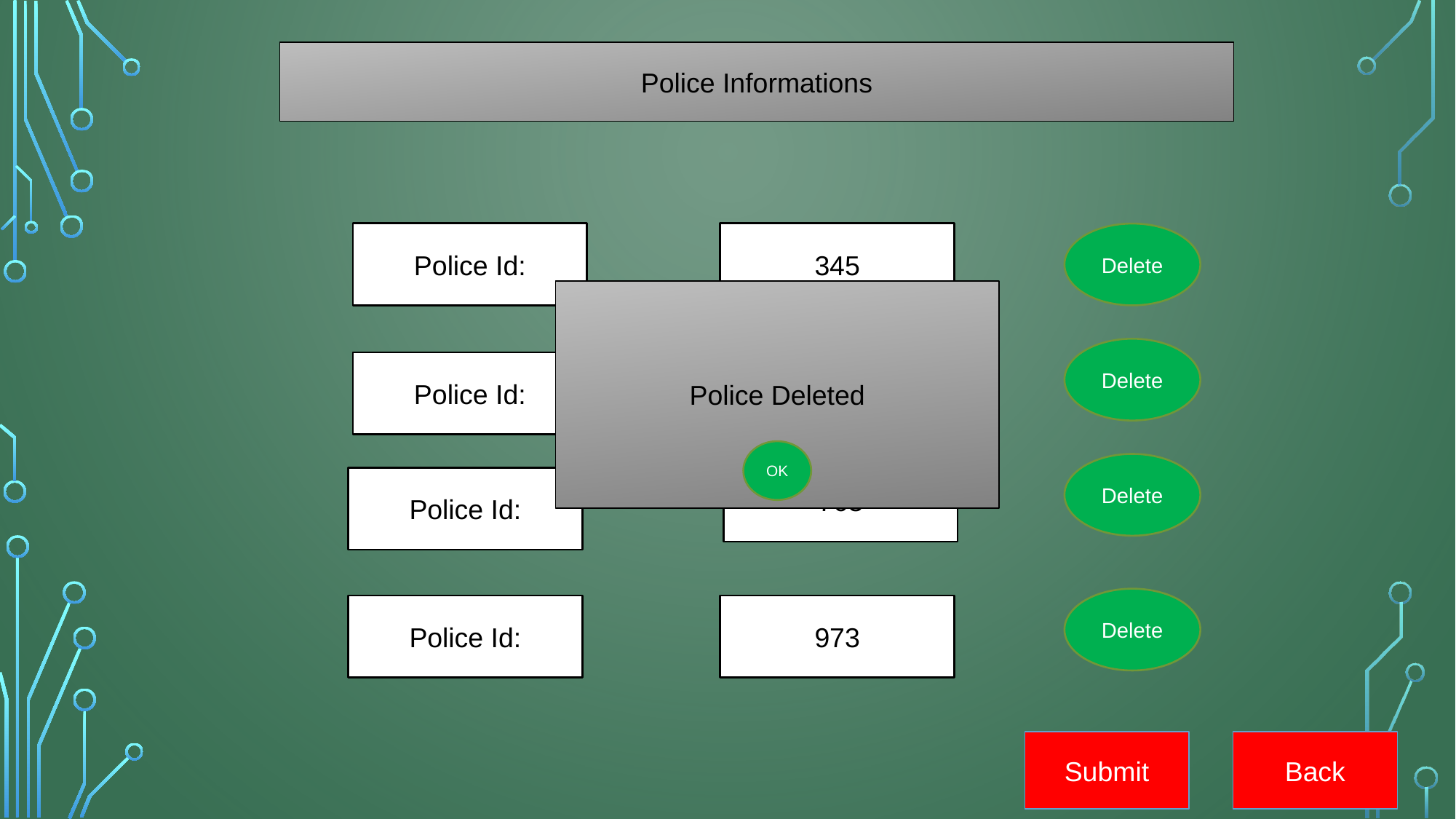

Police Informations
345
Police Id:
Delete
Police Deleted
Delete
754
Police Id:
OK
Delete
763
Police Id:
Delete
973
Police Id:
Submit
Back